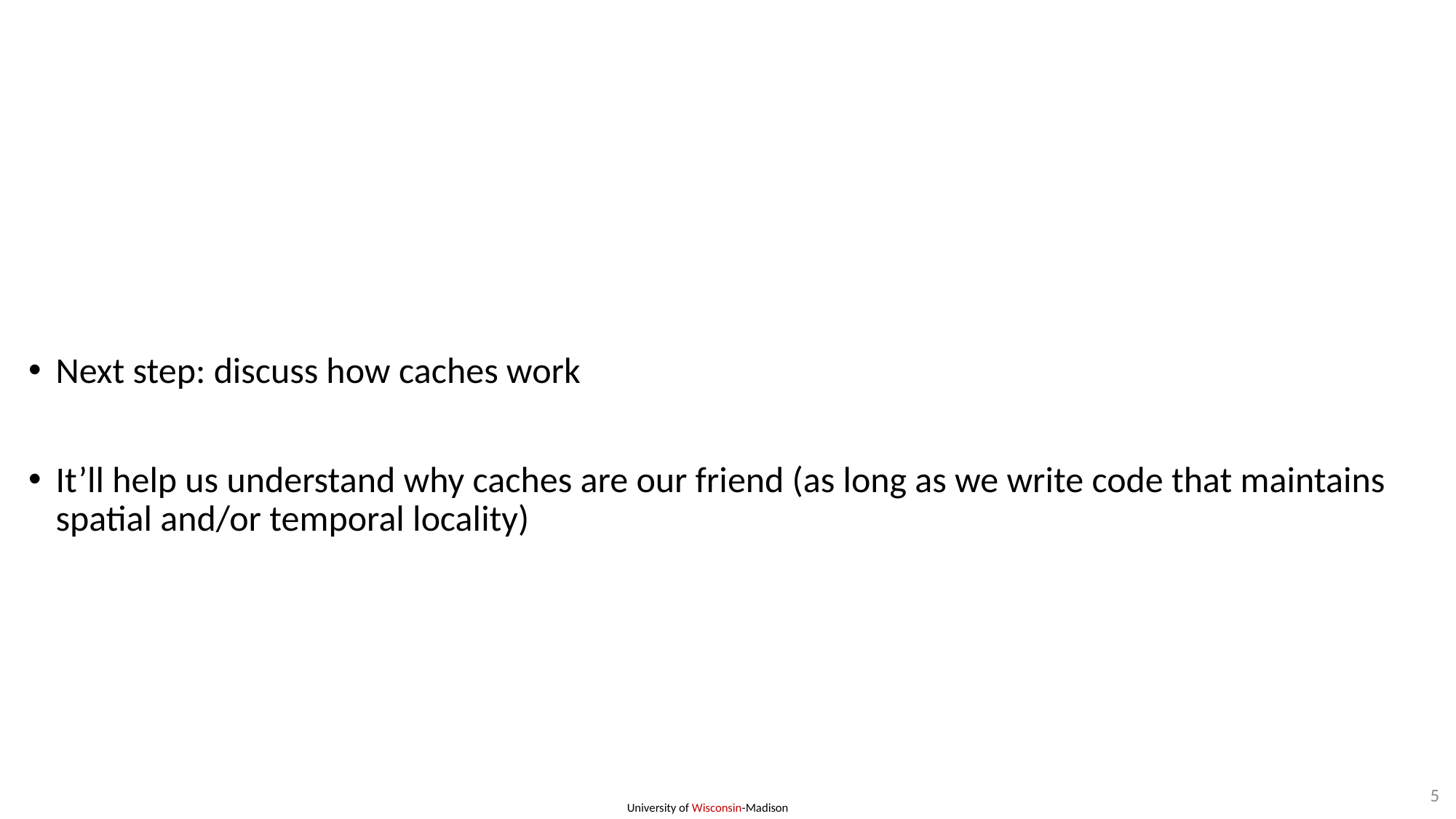

#

Next step: discuss how caches work

It’ll help us understand why caches are our friend (as long as we write code that maintains spatial and/or temporal locality)
5